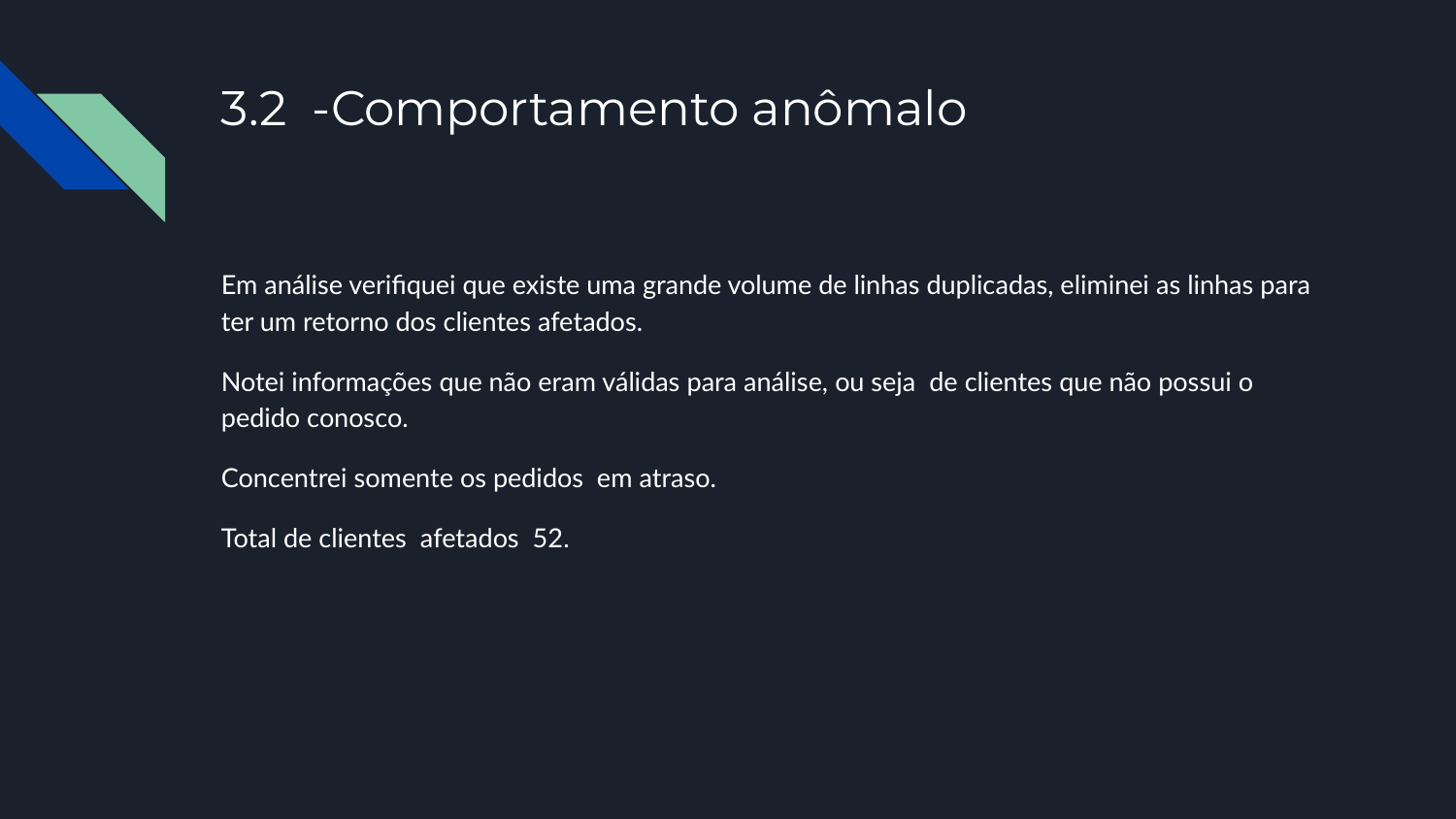

# 3.2  -Comportamento anômalo
Em análise verifiquei que existe uma grande volume de linhas duplicadas, eliminei as linhas para ter um retorno dos clientes afetados.
Notei informações que não eram válidas para análise, ou seja  de clientes que não possui o pedido conosco.
Concentrei somente os pedidos  em atraso.
Total de clientes  afetados  52.